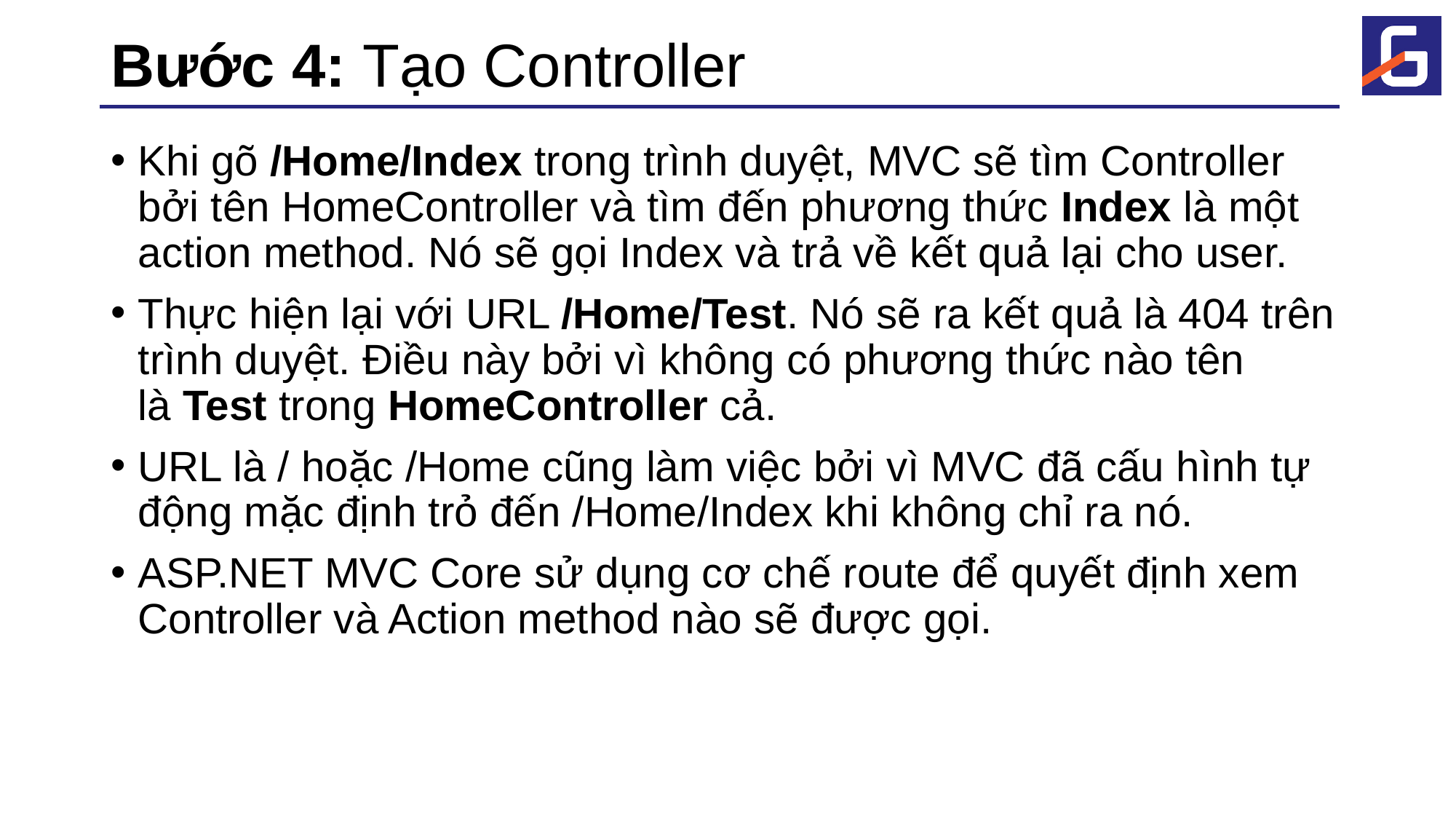

# Bước 4: Tạo Controller
Khi gõ /Home/Index trong trình duyệt, MVC sẽ tìm Controller bởi tên HomeController và tìm đến phương thức Index là một action method. Nó sẽ gọi Index và trả về kết quả lại cho user.
Thực hiện lại với URL /Home/Test. Nó sẽ ra kết quả là 404 trên trình duyệt. Điều này bởi vì không có phương thức nào tên là Test trong HomeController cả.
URL là / hoặc /Home cũng làm việc bởi vì MVC đã cấu hình tự động mặc định trỏ đến /Home/Index khi không chỉ ra nó.
ASP.NET MVC Core sử dụng cơ chế route để quyết định xem Controller và Action method nào sẽ được gọi.